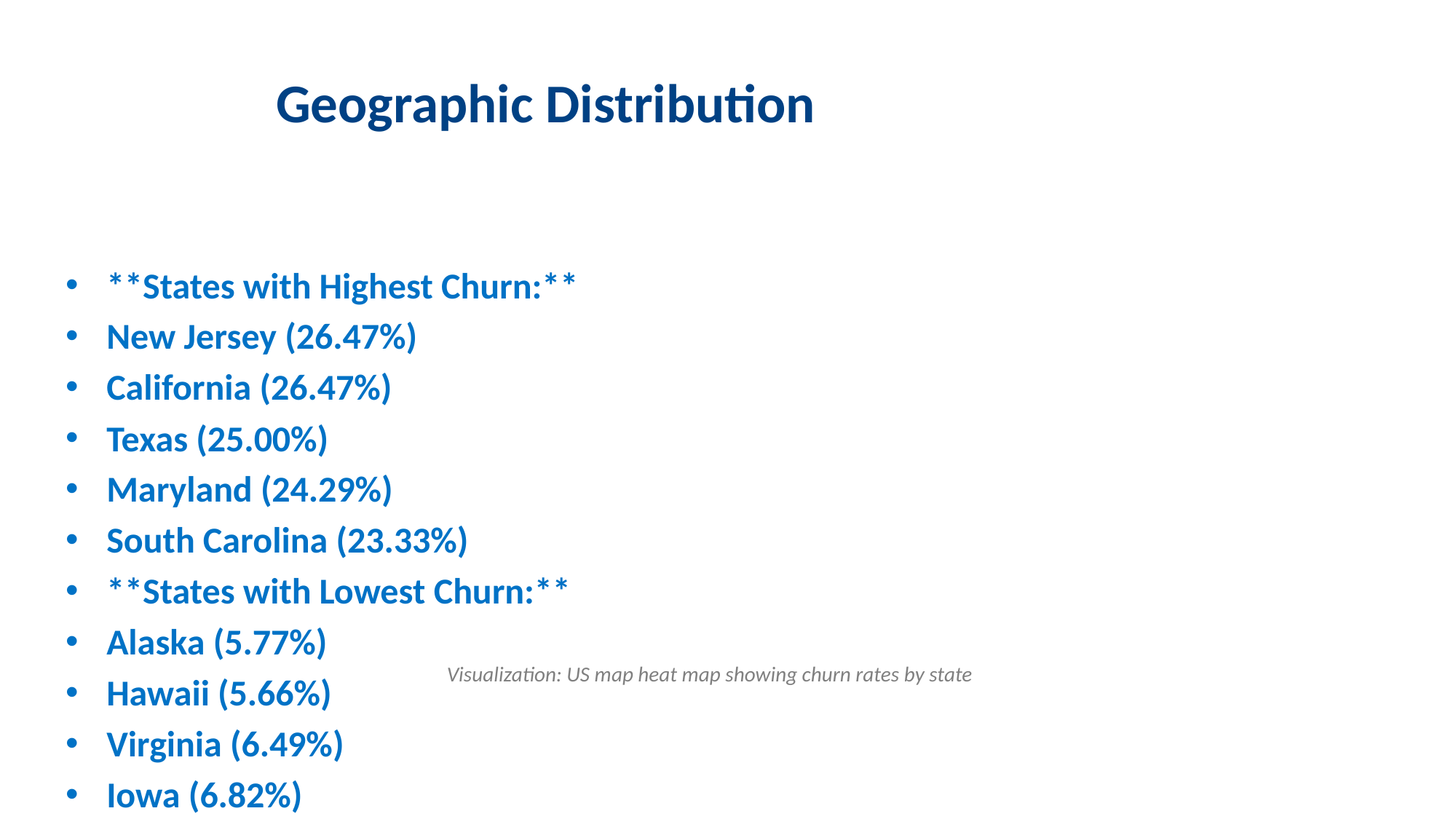

# Geographic Distribution

**States with Highest Churn:**
New Jersey (26.47%)
California (26.47%)
Texas (25.00%)
Maryland (24.29%)
South Carolina (23.33%)
**States with Lowest Churn:**
Alaska (5.77%)
Hawaii (5.66%)
Virginia (6.49%)
Iowa (6.82%)
Arizona (6.25%)
Visualization: US map heat map showing churn rates by state